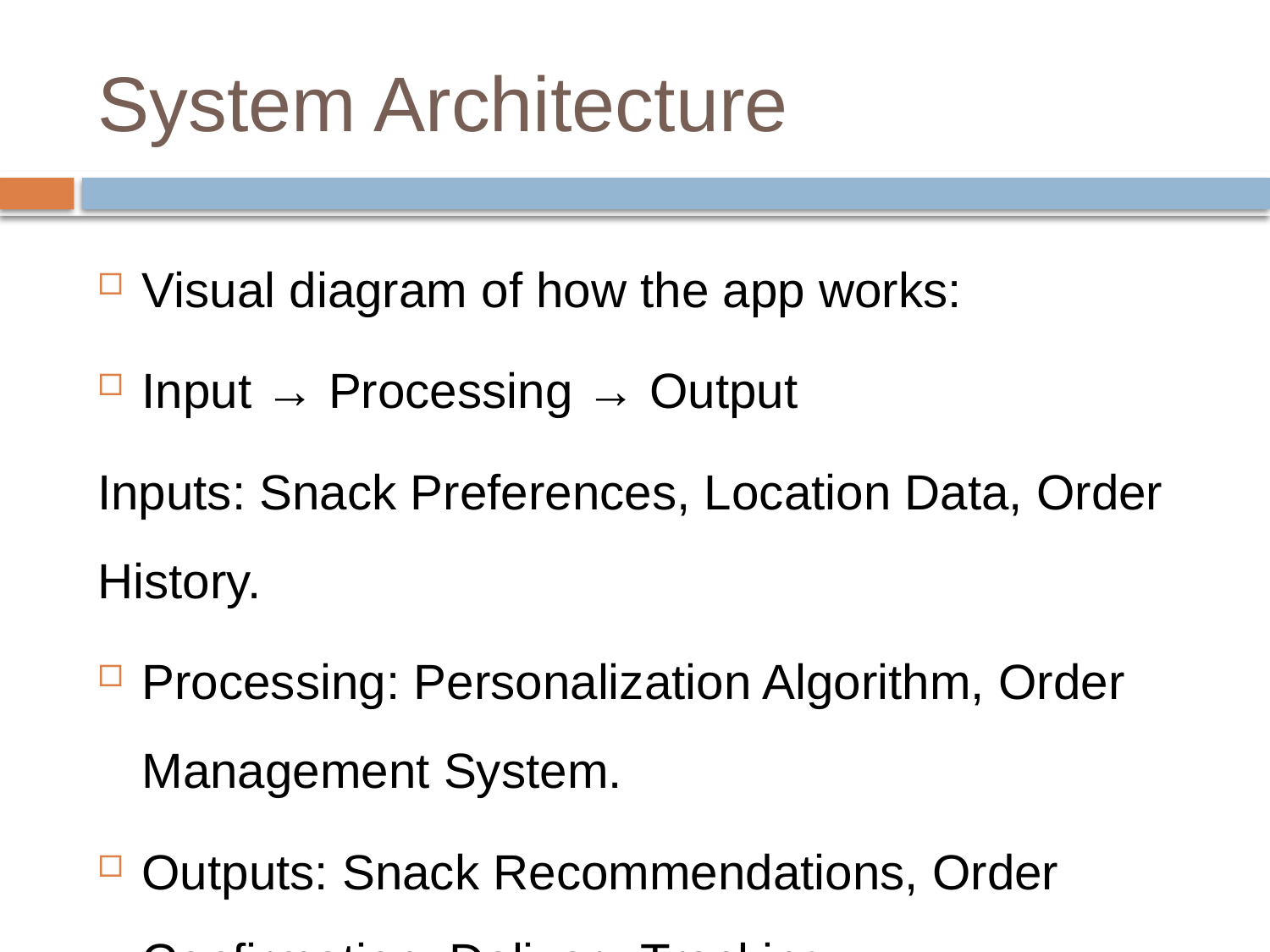

# System Architecture
Visual diagram of how the app works:
Input → Processing → Output
Inputs: Snack Preferences, Location Data, Order History.
Processing: Personalization Algorithm, Order Management System.
Outputs: Snack Recommendations, Order Confirmation, Delivery Tracking.